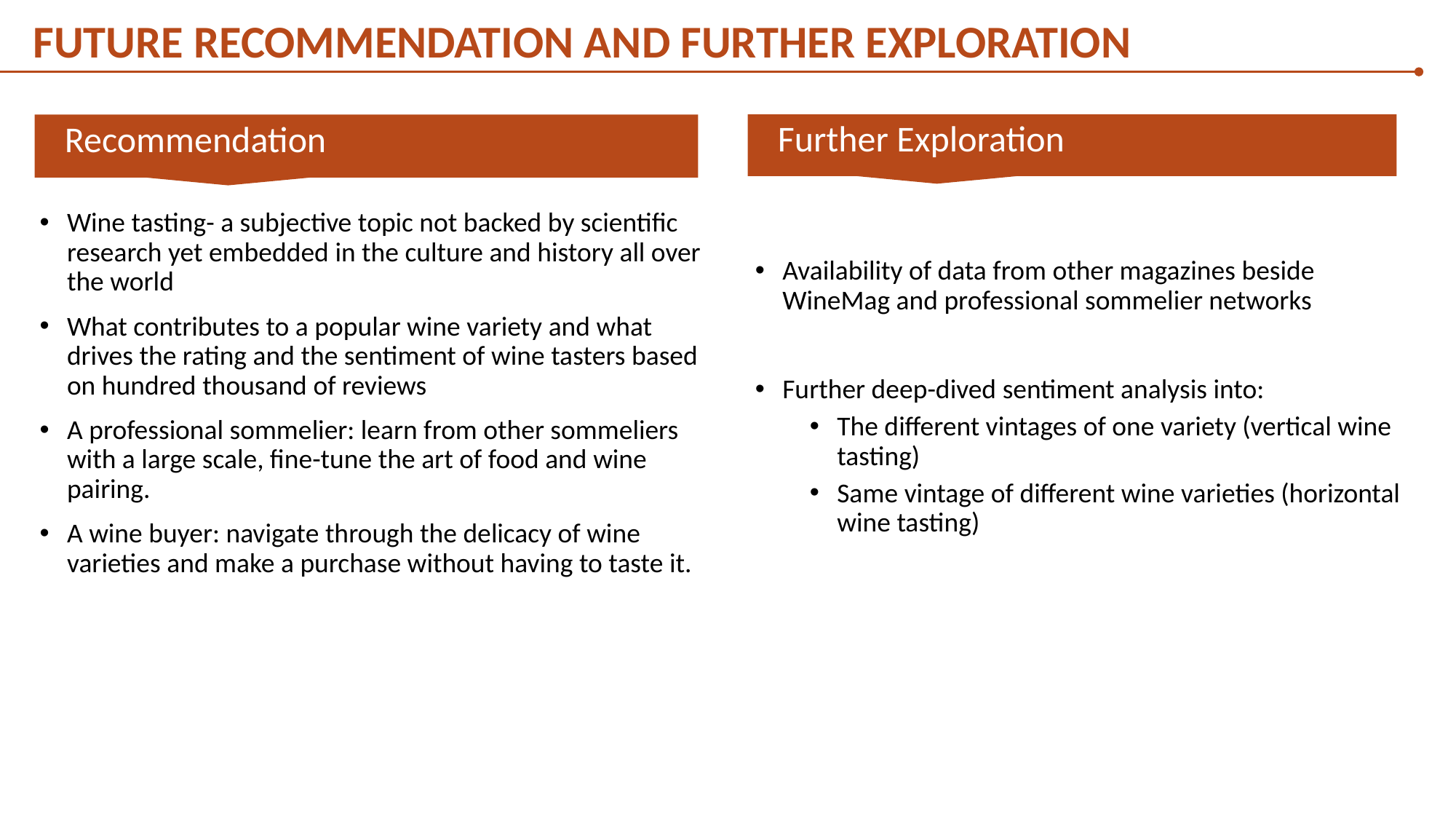

FUTURE RECOMMENDATION AND FURTHER EXPLORATION
Further Exploration
Recommendation
Wine tasting- a subjective topic not backed by scientific research yet embedded in the culture and history all over the world
What contributes to a popular wine variety and what drives the rating and the sentiment of wine tasters based on hundred thousand of reviews
A professional sommelier: learn from other sommeliers with a large scale, fine-tune the art of food and wine pairing.
A wine buyer: navigate through the delicacy of wine varieties and make a purchase without having to taste it.

Availability of data from other magazines beside WineMag and professional sommelier networks

Further deep-dived sentiment analysis into:
The different vintages of one variety (vertical wine tasting)
Same vintage of different wine varieties (horizontal wine tasting)